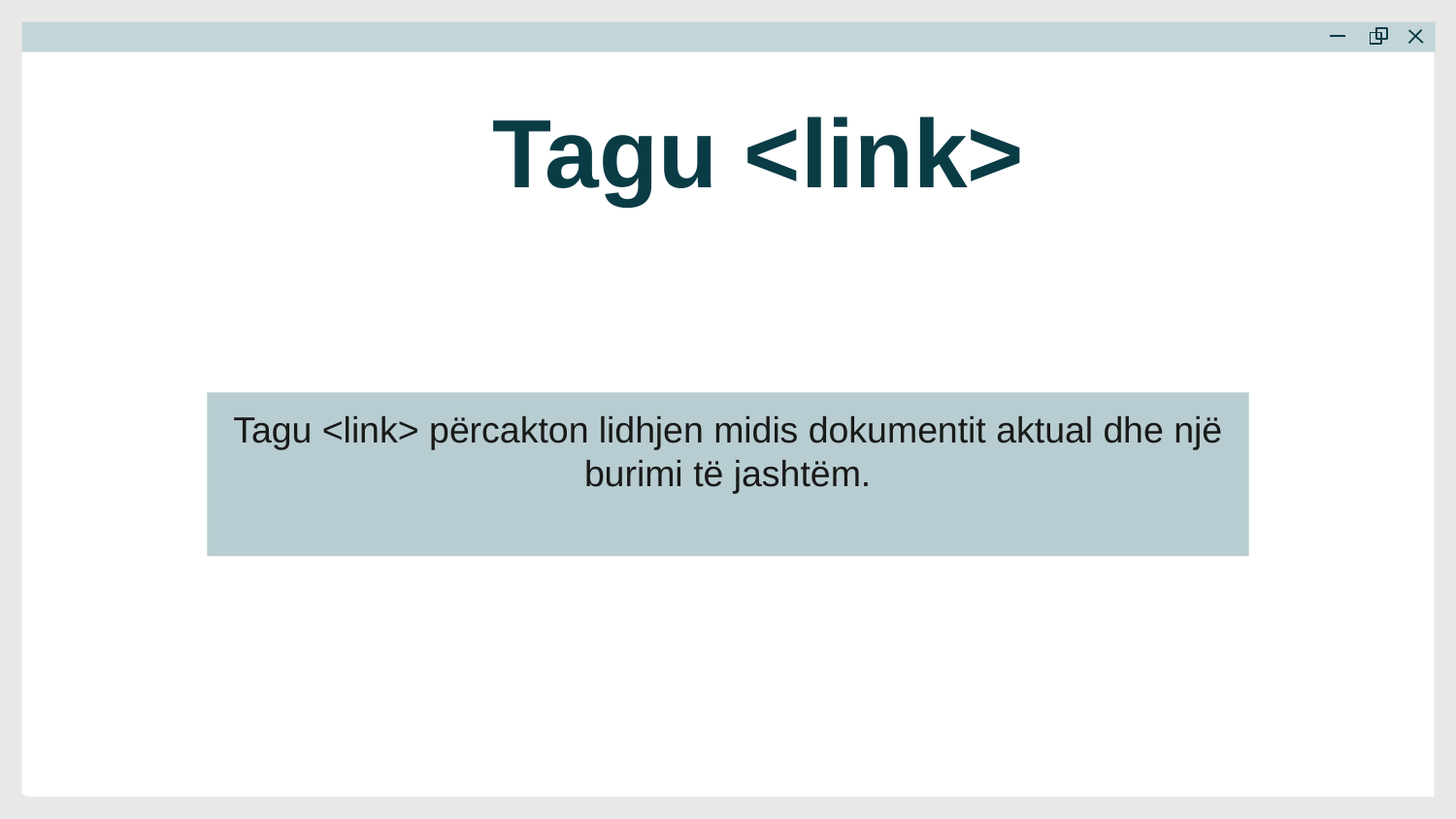

Tagu <link>
Tagu <link> përcakton lidhjen midis dokumentit aktual dhe një burimi të jashtëm.